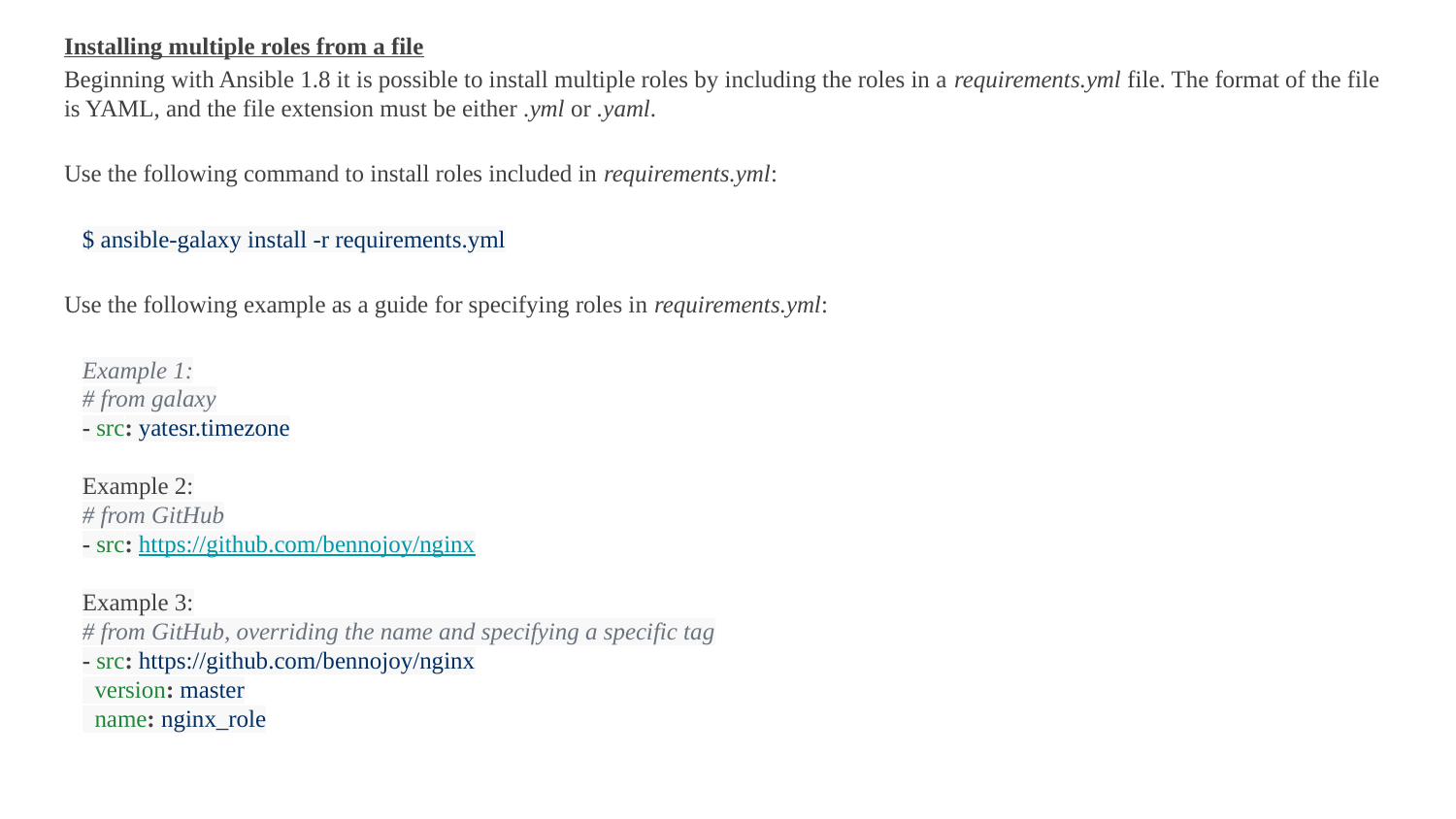

Installing multiple roles from a file
Beginning with Ansible 1.8 it is possible to install multiple roles by including the roles in a requirements.yml file. The format of the file is YAML, and the file extension must be either .yml or .yaml.
Use the following command to install roles included in requirements.yml:
$ ansible-galaxy install -r requirements.yml
Use the following example as a guide for specifying roles in requirements.yml:
Example 1:
# from galaxy - src: yatesr.timezone
Example 2:
# from GitHub
- src: https://github.com/bennojoy/nginx
Example 3:
# from GitHub, overriding the name and specifying a specific tag
- src: https://github.com/bennojoy/nginx
  version: master
  name: nginx_role